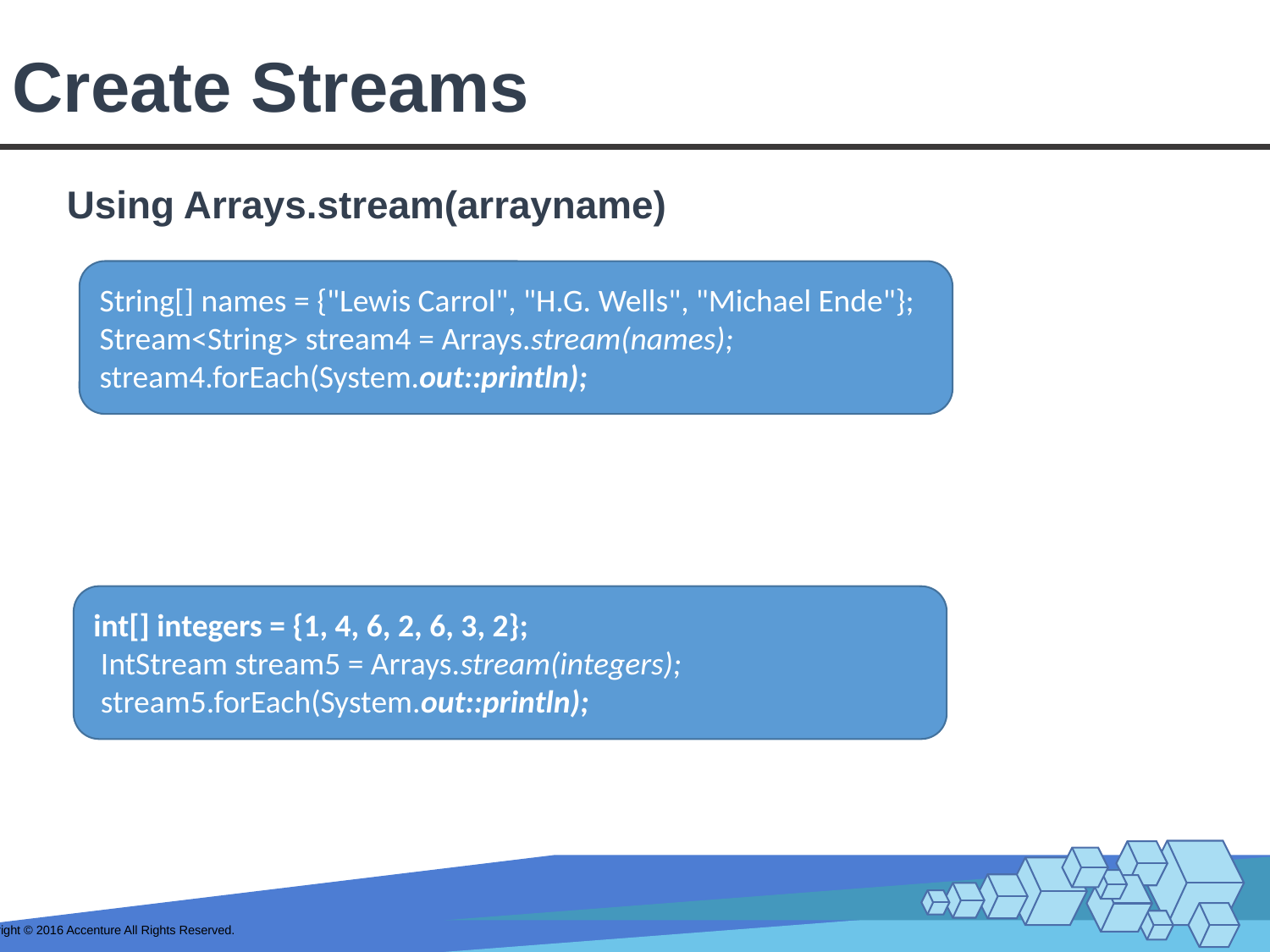

# Create Streams
Using Arrays.stream(arrayname)

String[] names = {"Lewis Carrol", "H.G. Wells", "Michael Ende"};
Stream<String> stream4 = Arrays.stream(names); stream4.forEach(System.out::println);
int[] integers = {1, 4, 6, 2, 6, 3, 2};
 IntStream stream5 = Arrays.stream(integers);
 stream5.forEach(System.out::println);